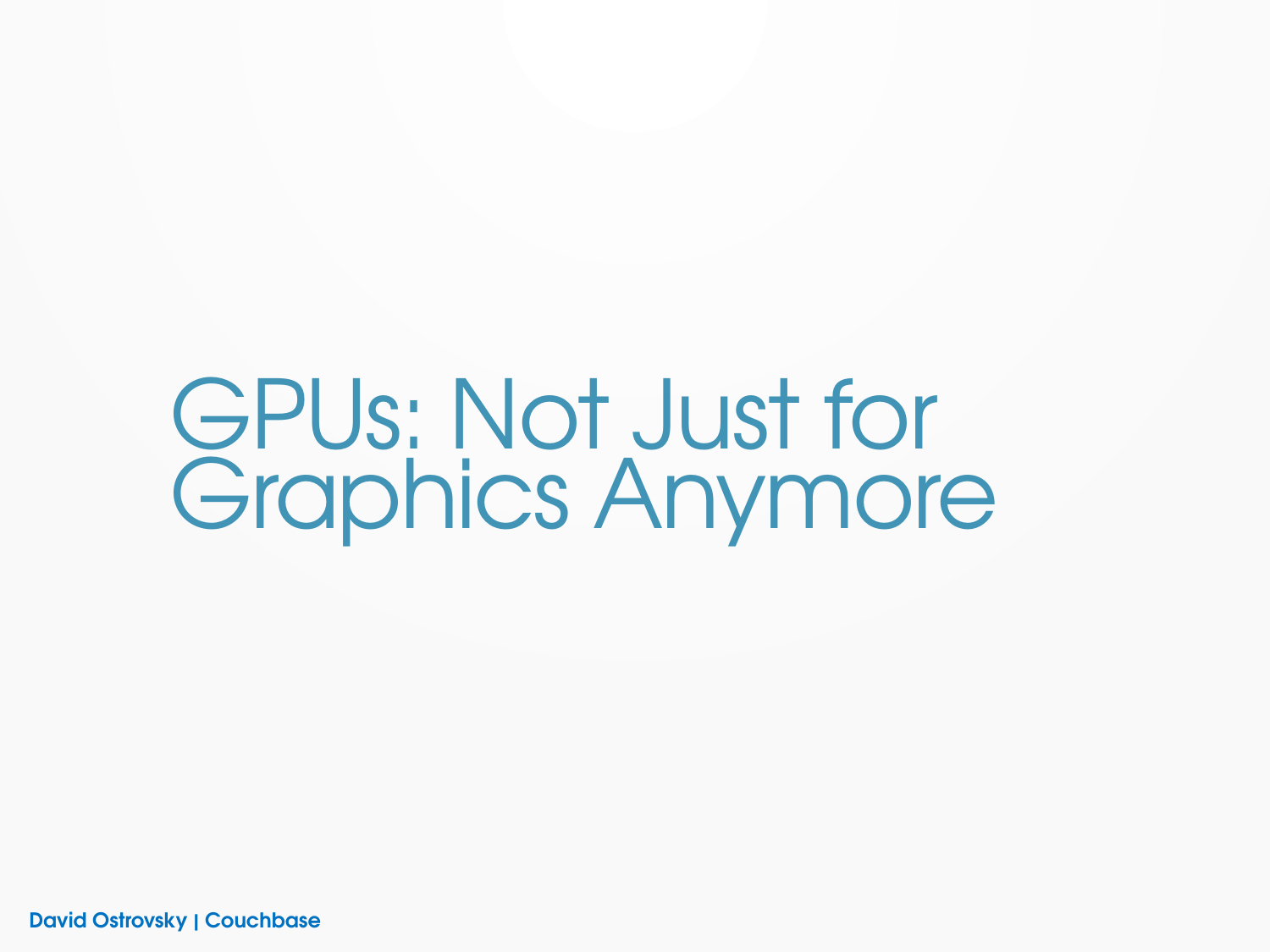

# GPUs: Not Just for Graphics Anymore
David Ostrovsky | Couchbase